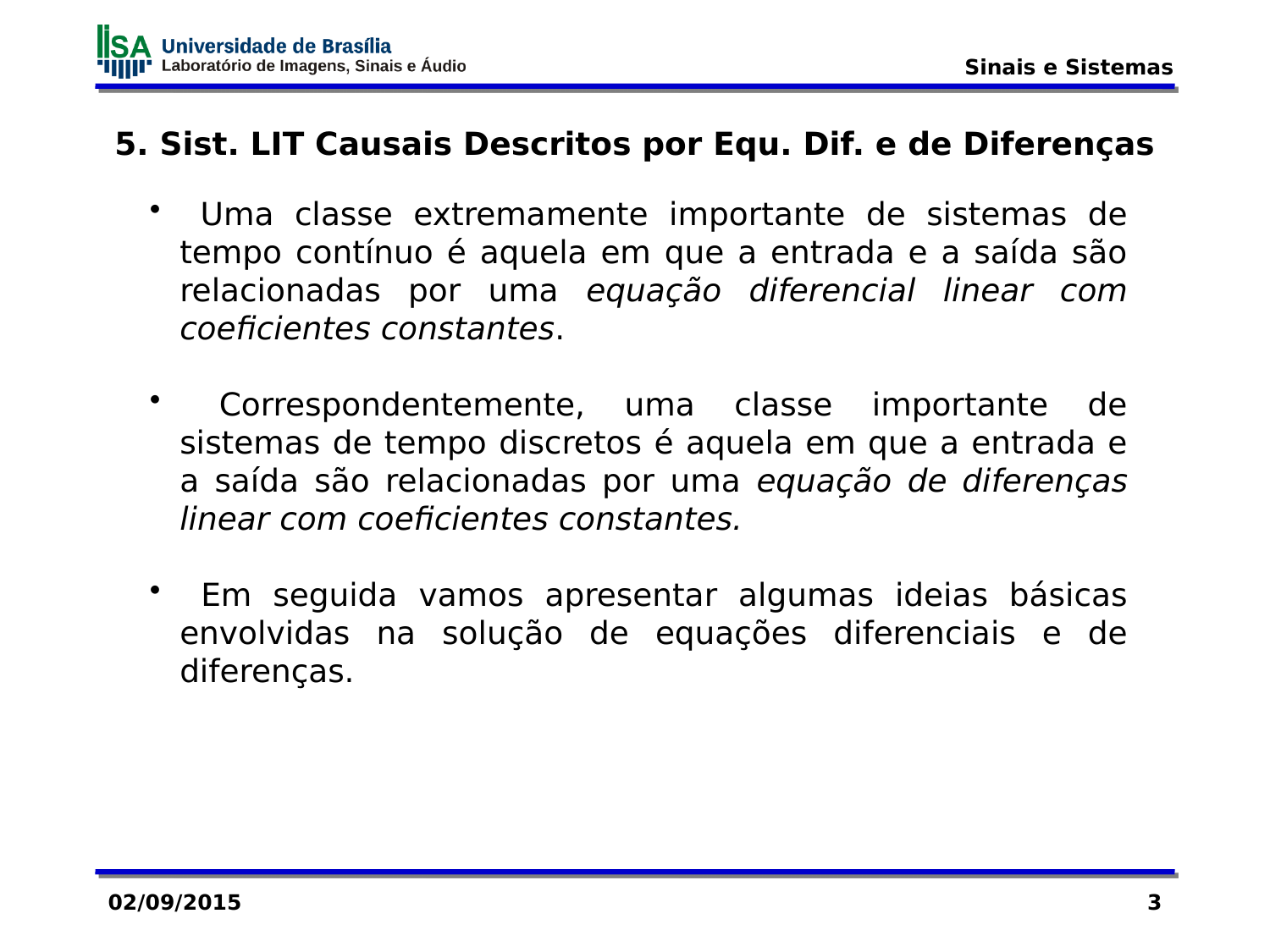

5. Sist. LIT Causais Descritos por Equ. Dif. e de Diferenças
 Uma classe extremamente importante de sistemas de tempo contínuo é aquela em que a entrada e a saída são relacionadas por uma equação diferencial linear com coeficientes constantes.

 Correspondentemente, uma classe importante de sistemas de tempo discretos é aquela em que a entrada e a saída são relacionadas por uma equação de diferenças linear com coeficientes constantes.

 Em seguida vamos apresentar algumas ideias básicas envolvidas na solução de equações diferenciais e de diferenças.
02/09/2015
3